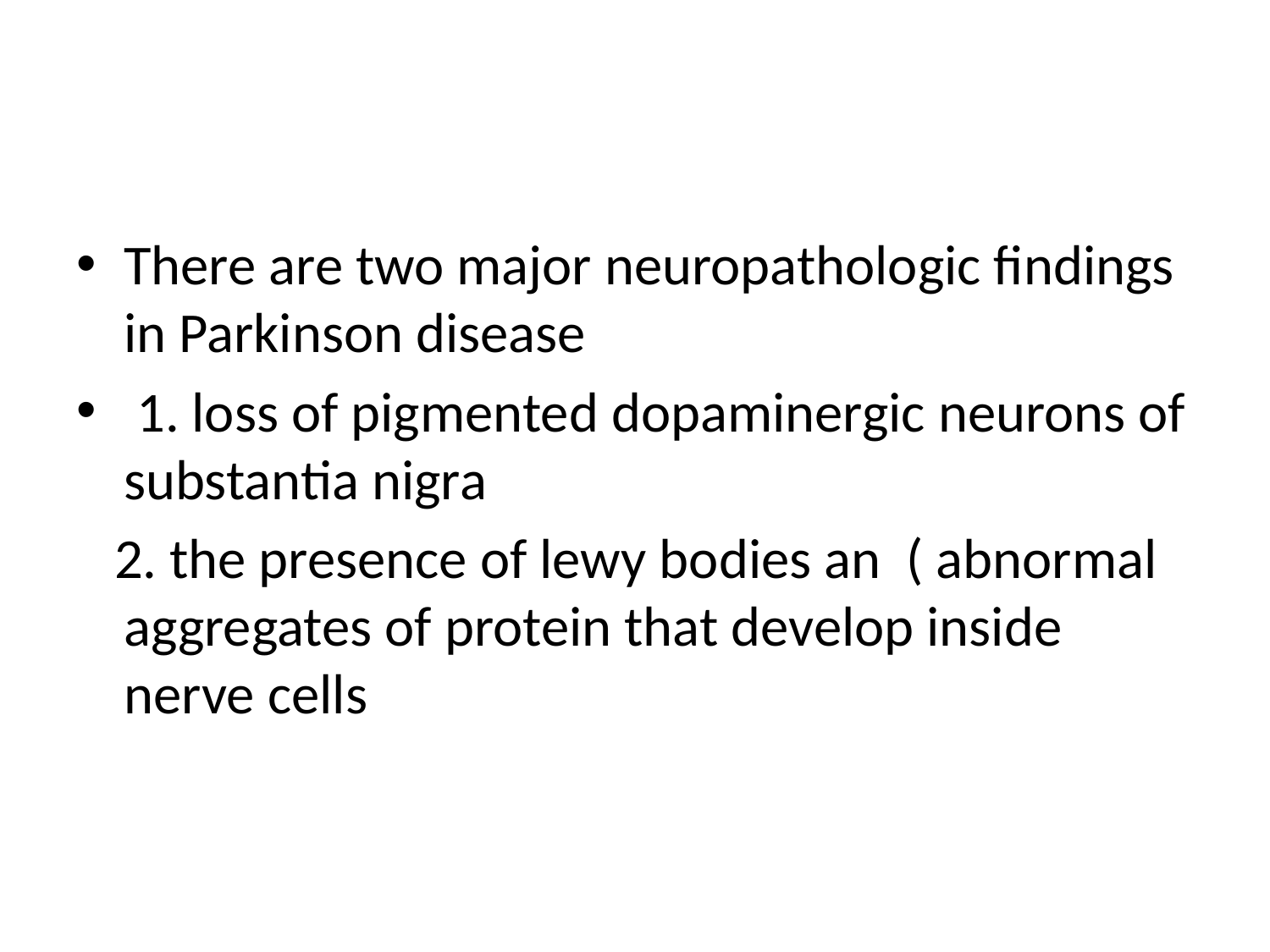

#
There are two major neuropathologic findings in Parkinson disease
 1. loss of pigmented dopaminergic neurons of substantia nigra
   2. the presence of lewy bodies an  ( abnormal  aggregates of protein that develop inside nerve cells